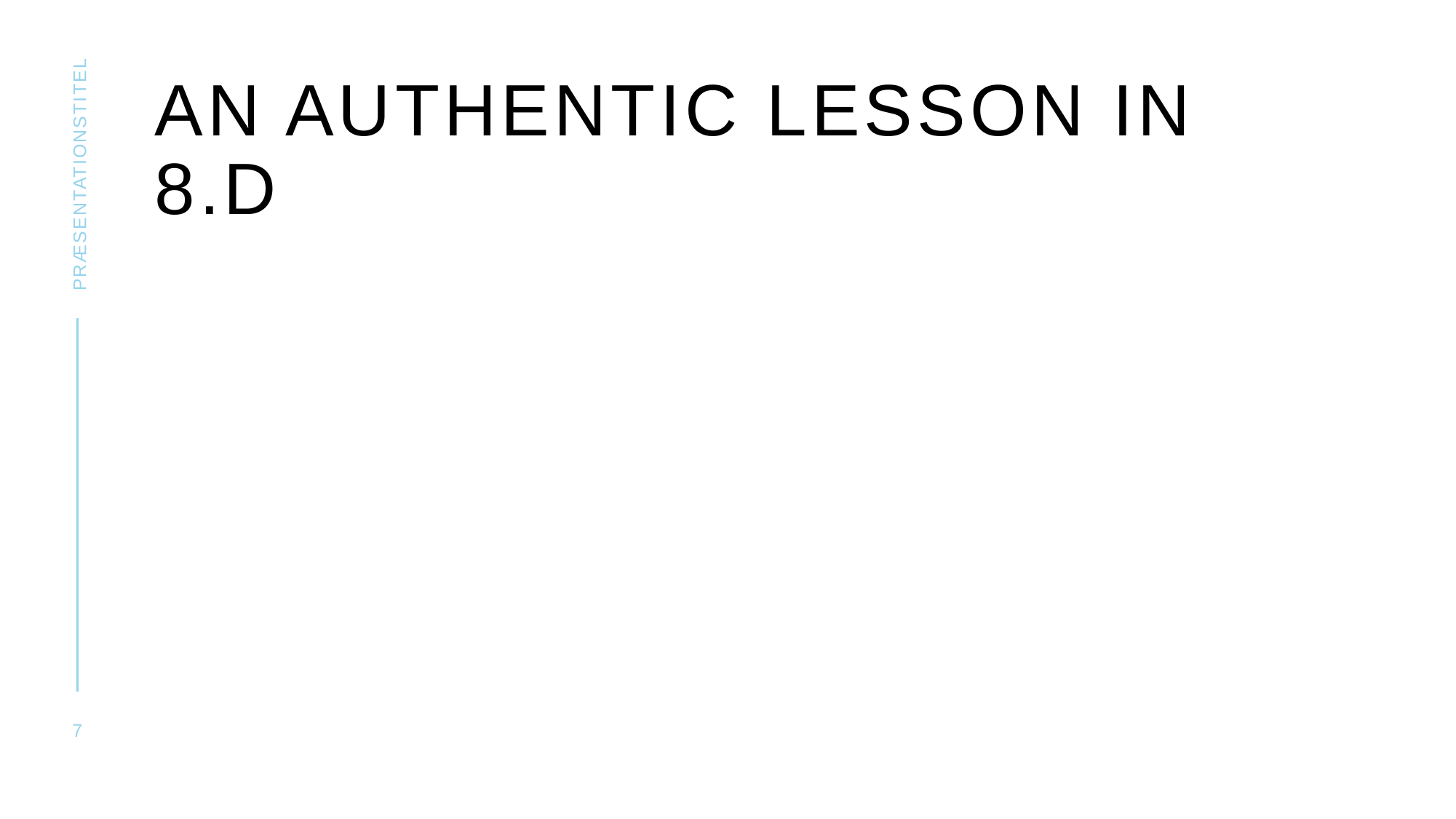

# An authentic lesson in 8.D
præsentationstitel

7